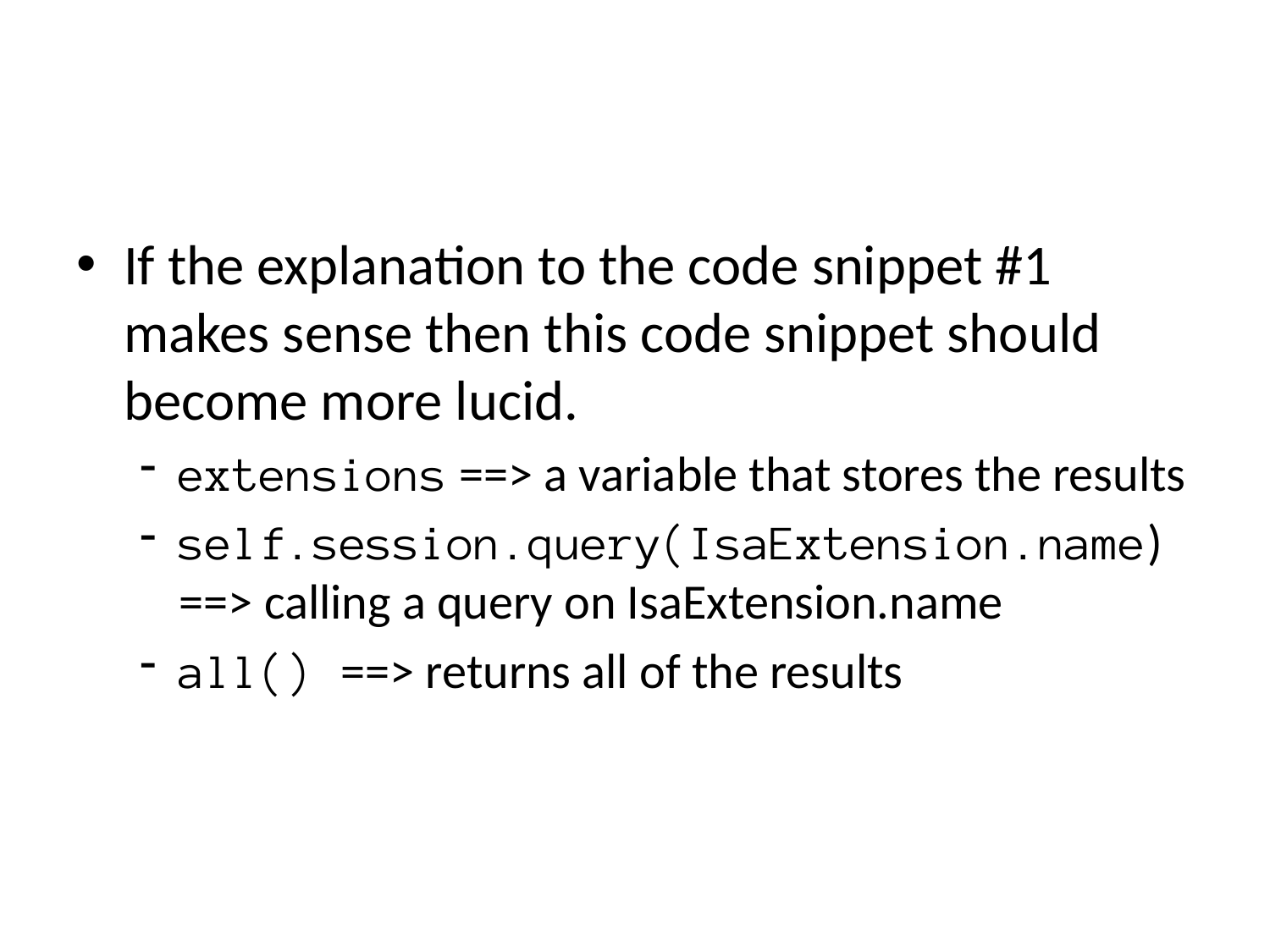

#
If the explanation to the code snippet #1 makes sense then this code snippet should become more lucid.
extensions ==> a variable that stores the results
self.session.query(IsaExtension.name) ==> calling a query on IsaExtension.name
all() ==> returns all of the results